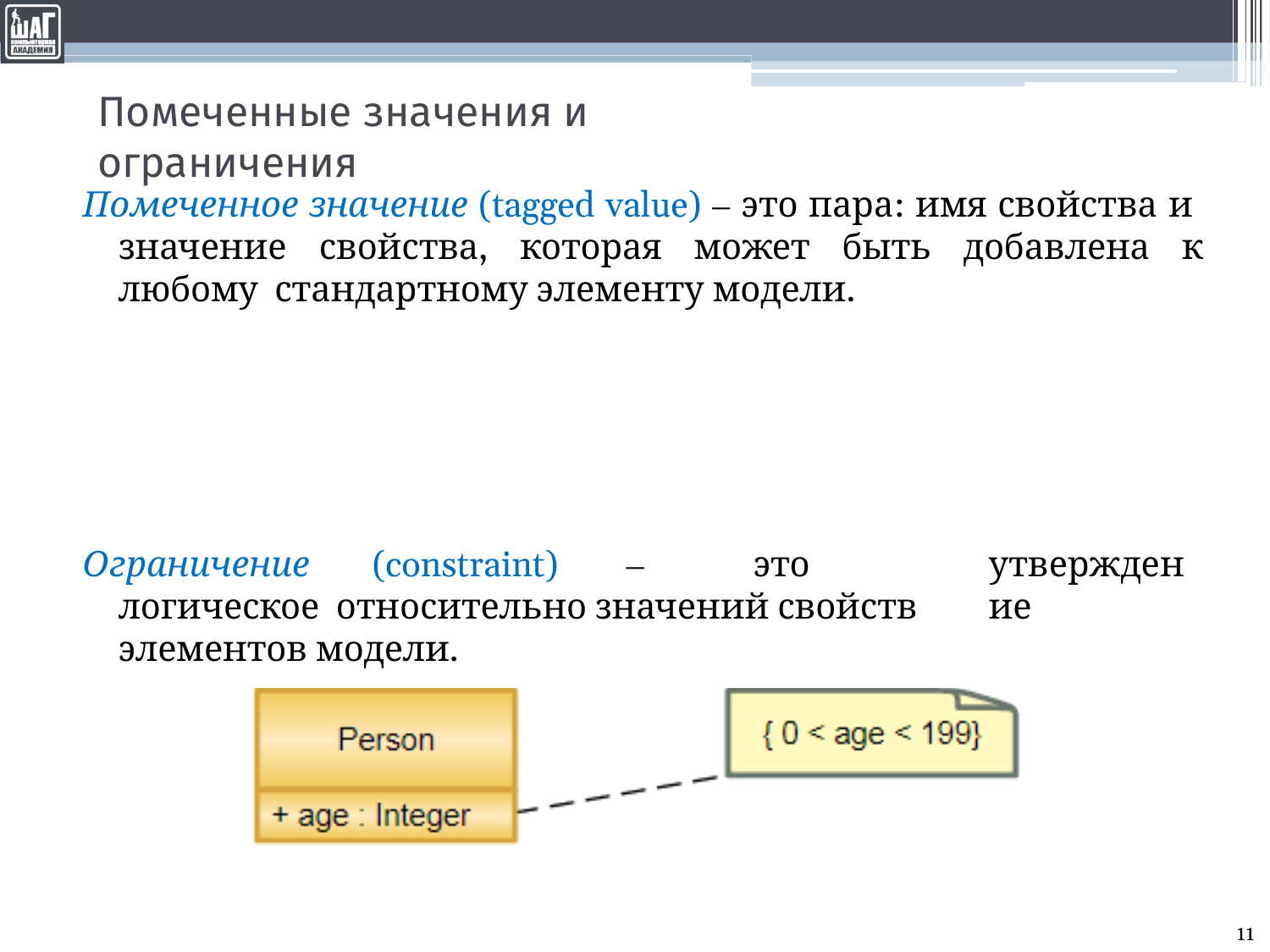

# Помеченные значения и ограничения
Помеченное значение (tagged value) ‒ это пара: имя свойства и  значение свойства, которая может быть добавлена к любому  стандартному элементу модели.

Подготовить презентацию
{Важность = высокая,  Автор = Сергей Рубан}
Ограничение	(constraint)	‒	это	логическое  относительно значений свойств элементов модели.
утверждение

11